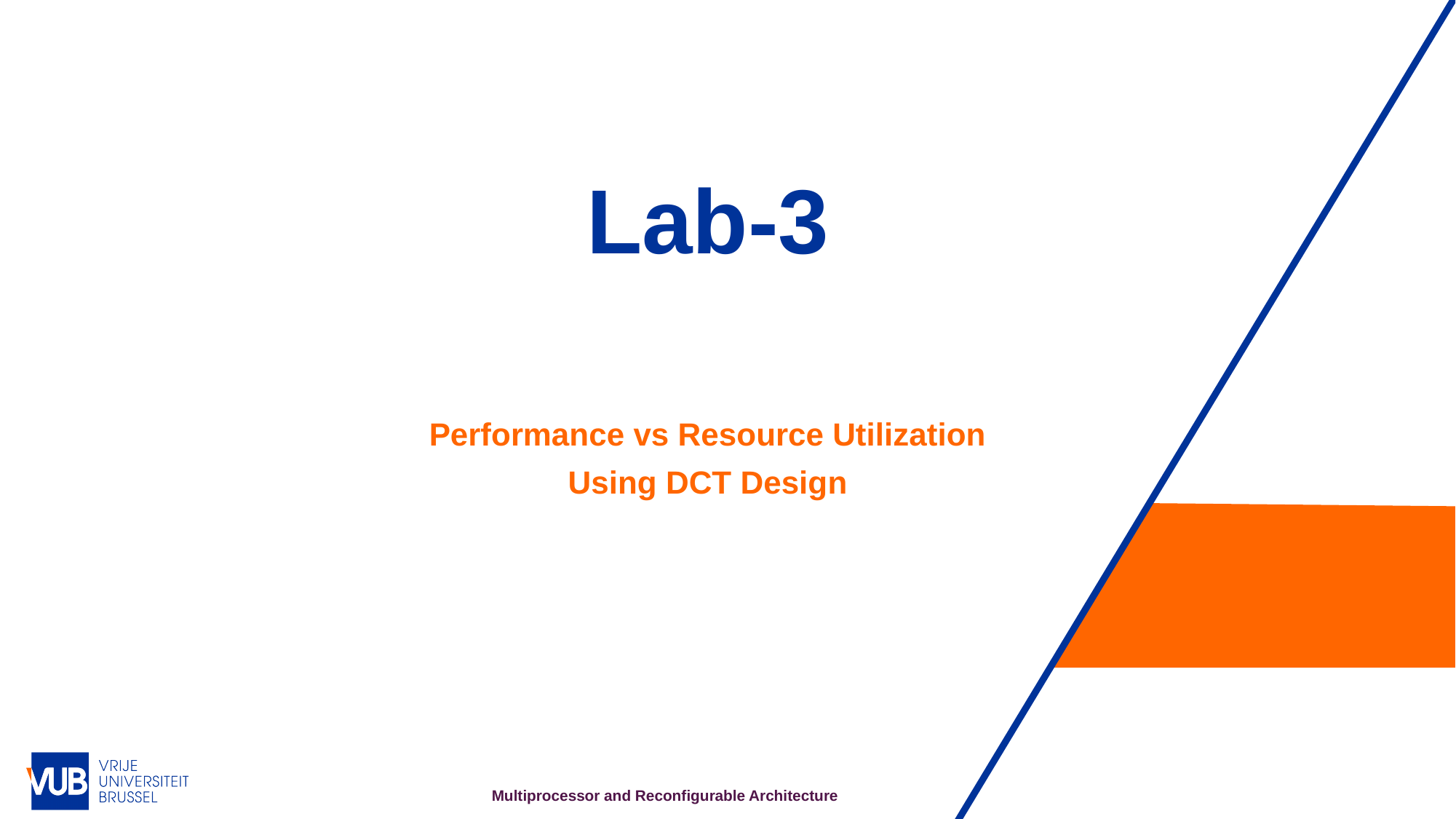

# Lab-3
Performance vs Resource Utilization
Using DCT Design